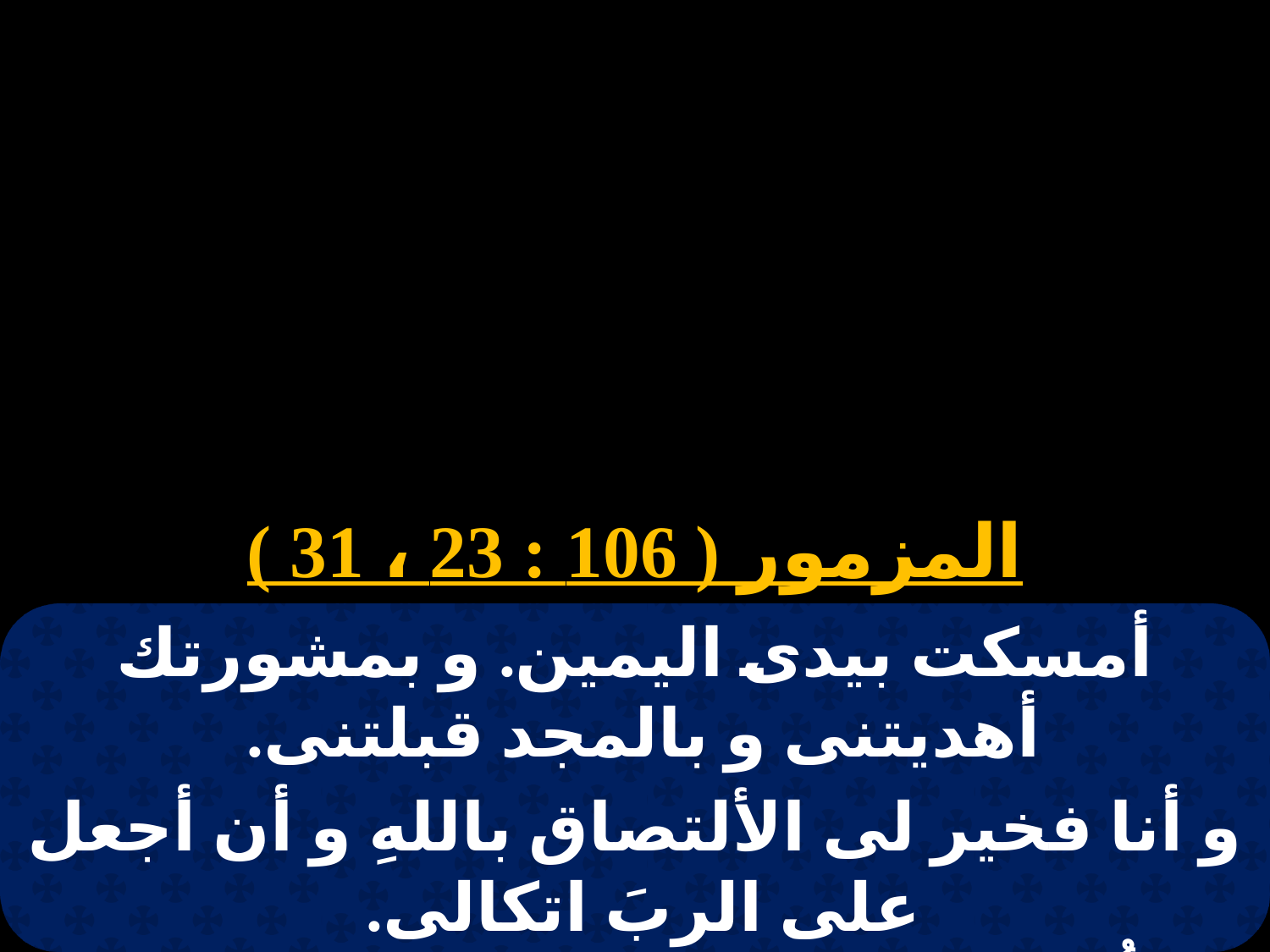

المزمور ( 106 : 23 ، 31 )
أمسكت بيدى اليمين. و بمشورتك أهديتنى و بالمجد قبلتنى.
و أنا فخير لى الألتصاق باللهِ و أن أجعل على الربَ اتكالى.
لأُخبرَ بكل تسابيحكَ فى أبواب أبنة صهيون.